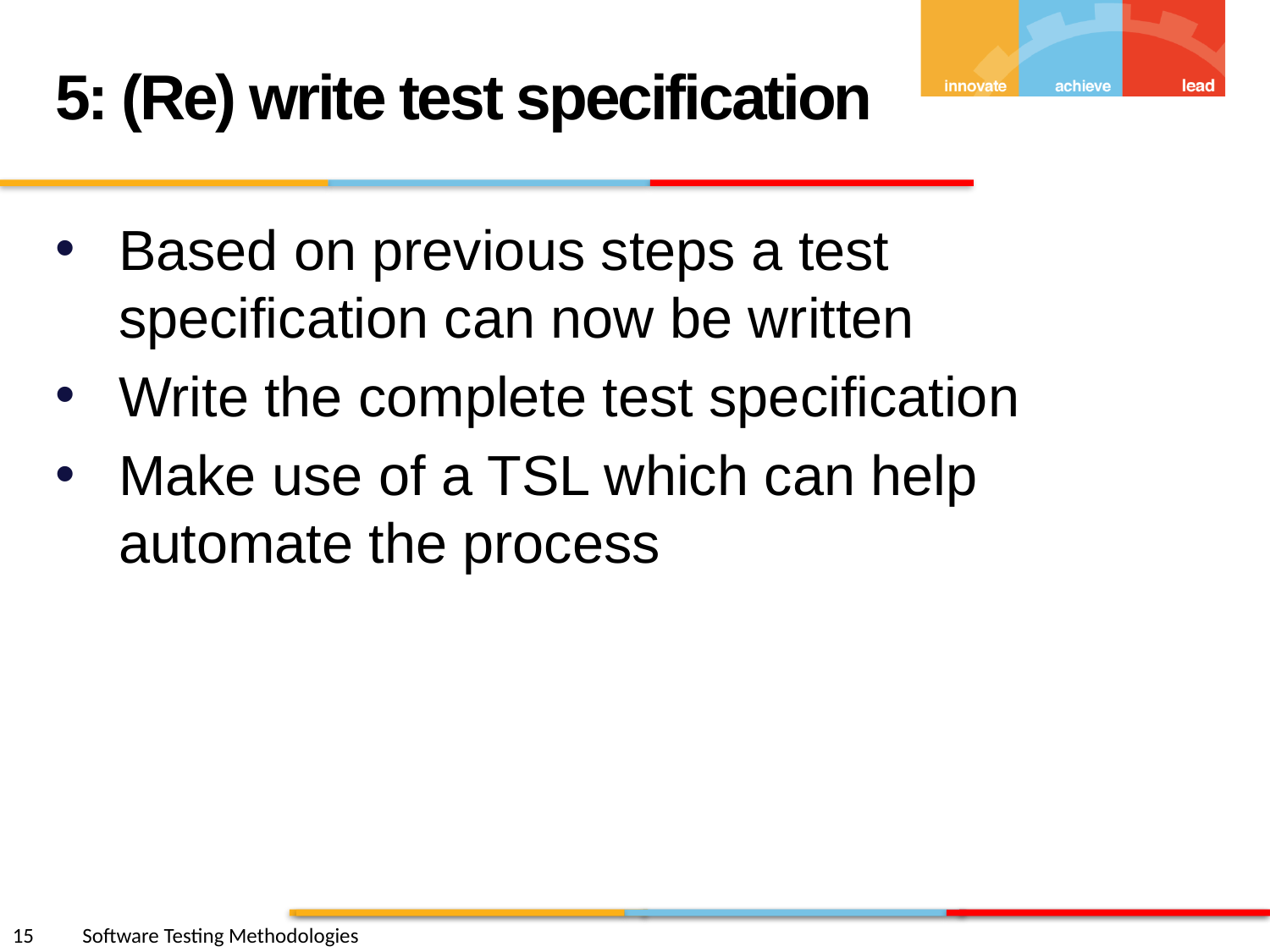

5: (Re) write test specification
Based on previous steps a test specification can now be written
Write the complete test specification
Make use of a TSL which can help automate the process